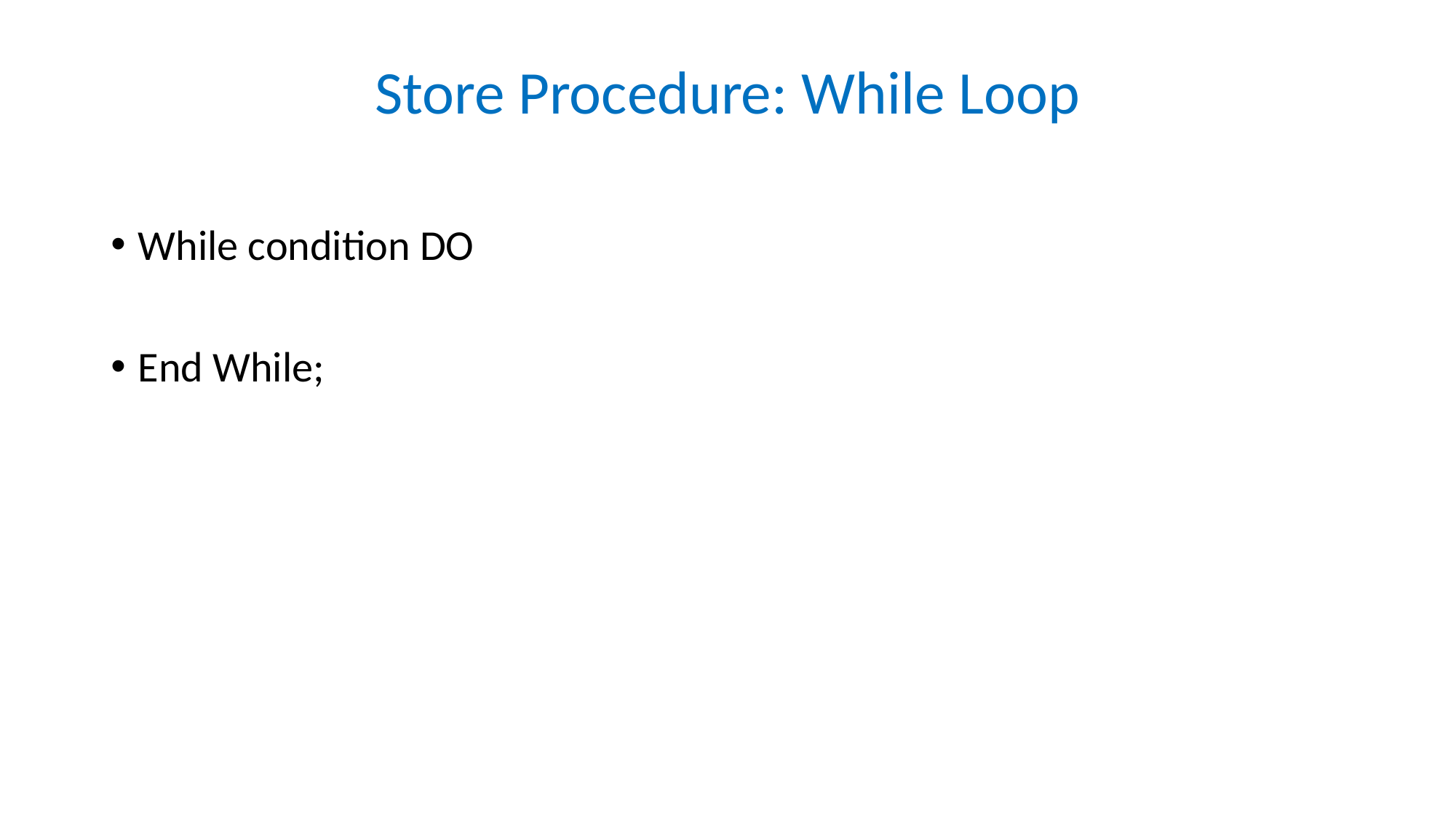

Store Procedure: While Loop
While condition DO

End While;